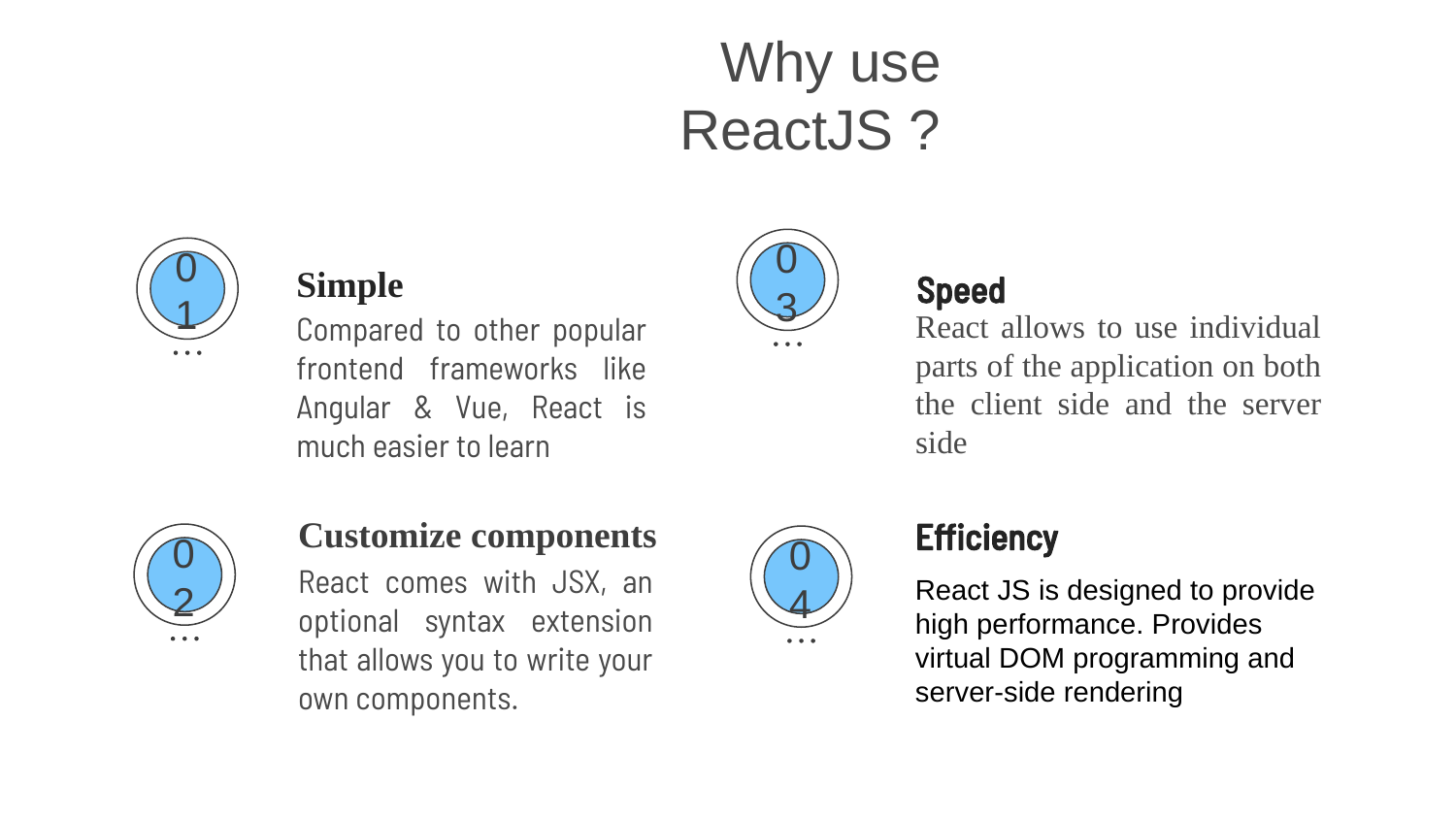

# Why use ReactJS ?

Speed
Simple
03
01
React allows to use individual parts of the application on both the client side and the server side
Compared to other popular frontend frameworks like Angular & Vue, React is much easier to learn
Efficiency
Customize components

React comes with JSX, an optional syntax extension that allows you to write your own components.
02
04
React JS is designed to provide high performance. Provides virtual DOM programming and server-side rendering